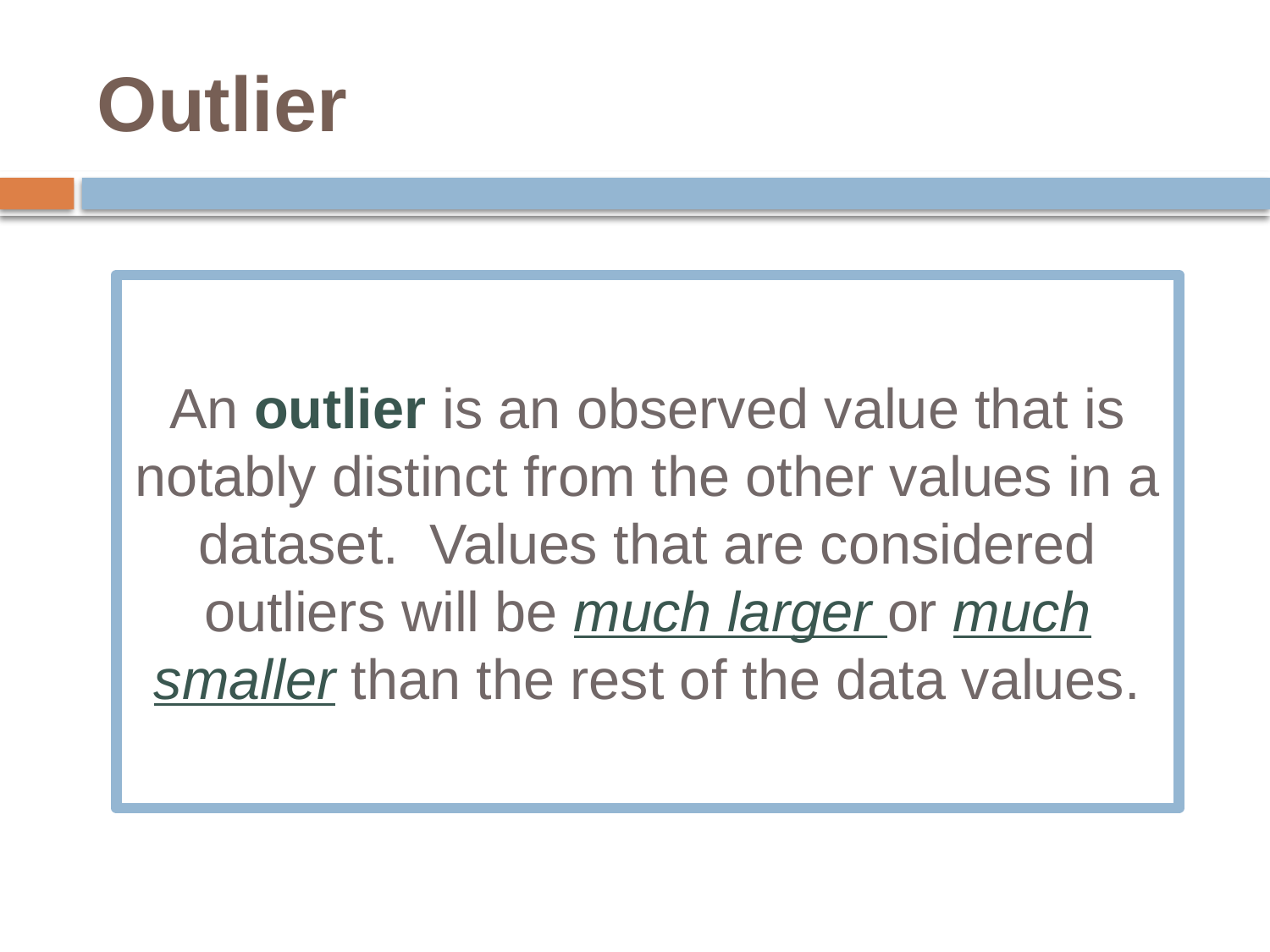

# Outlier
An outlier is an observed value that is notably distinct from the other values in a dataset.  Values that are considered outliers will be much larger or much smaller than the rest of the data values.